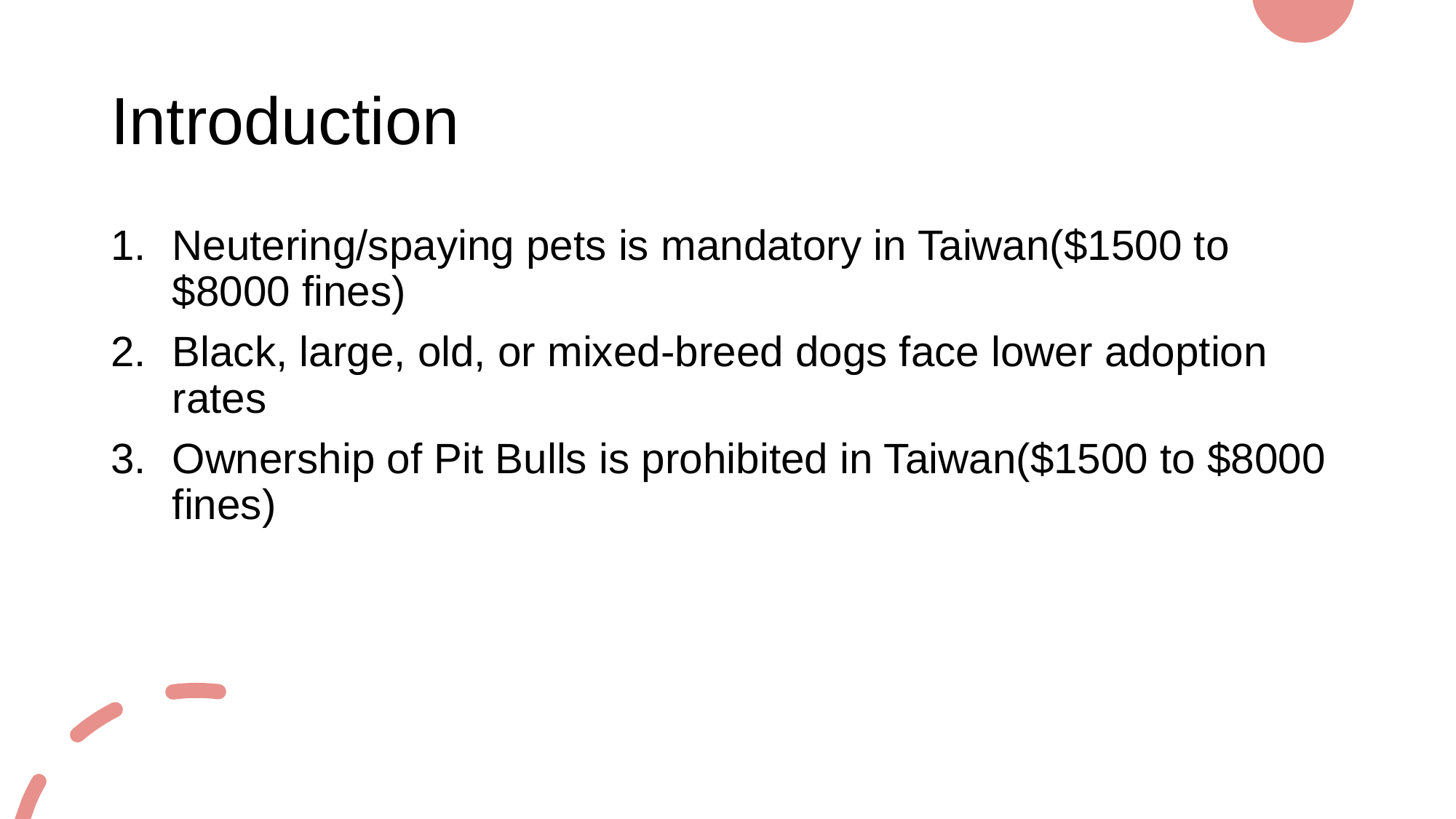

# Introduction
Neutering/spaying pets is mandatory in Taiwan($1500 to $8000 fines)
Black, large, old, or mixed-breed dogs face lower adoption rates
Ownership of Pit Bulls is prohibited in Taiwan($1500 to $8000 fines)